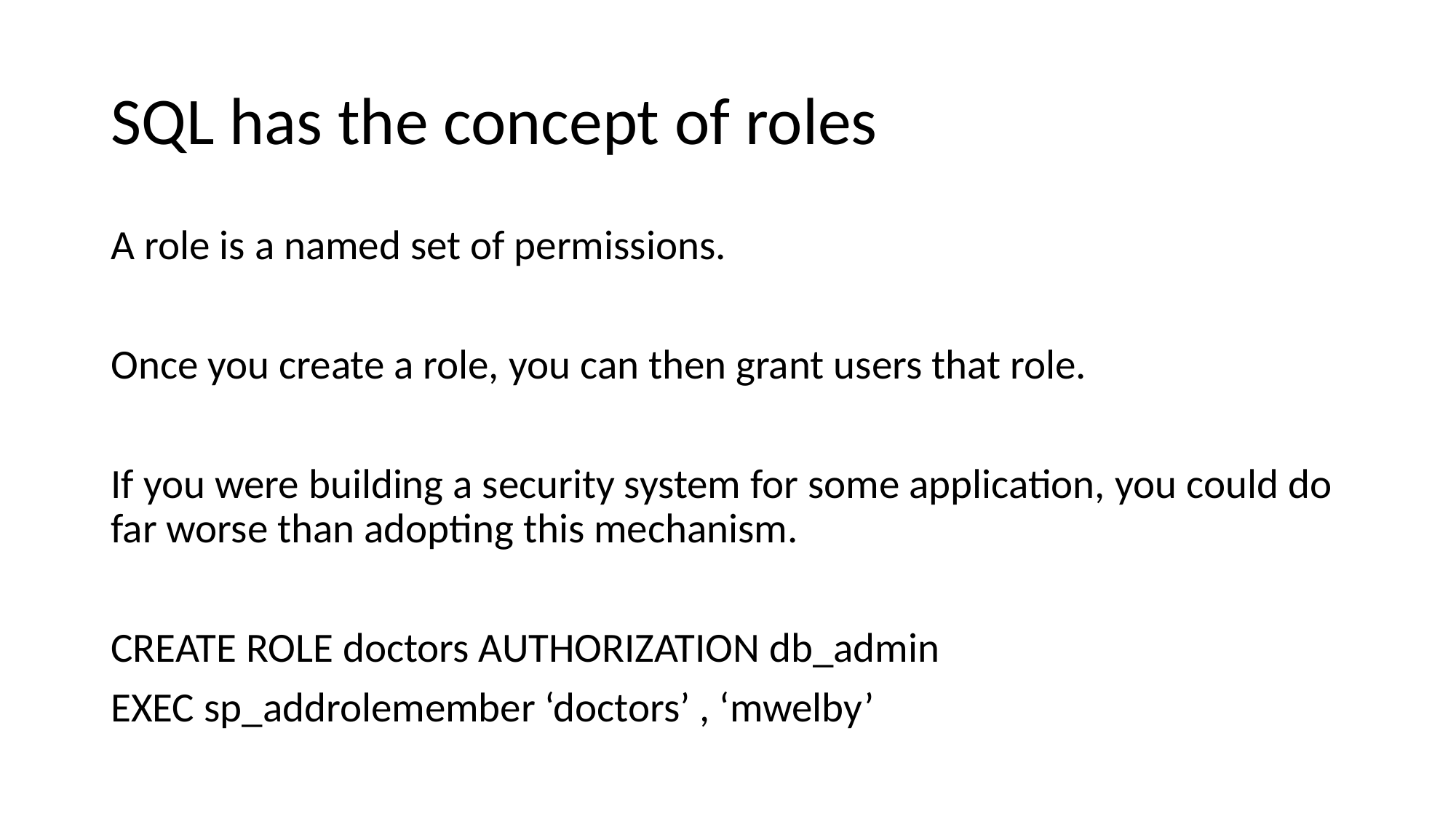

# SQL has the concept of roles
A role is a named set of permissions.

Once you create a role, you can then grant users that role.

If you were building a security system for some application, you could do far worse than adopting this mechanism.

CREATE ROLE doctors AUTHORIZATION db_admin
EXEC sp_addrolemember ‘doctors’ , ‘mwelby’